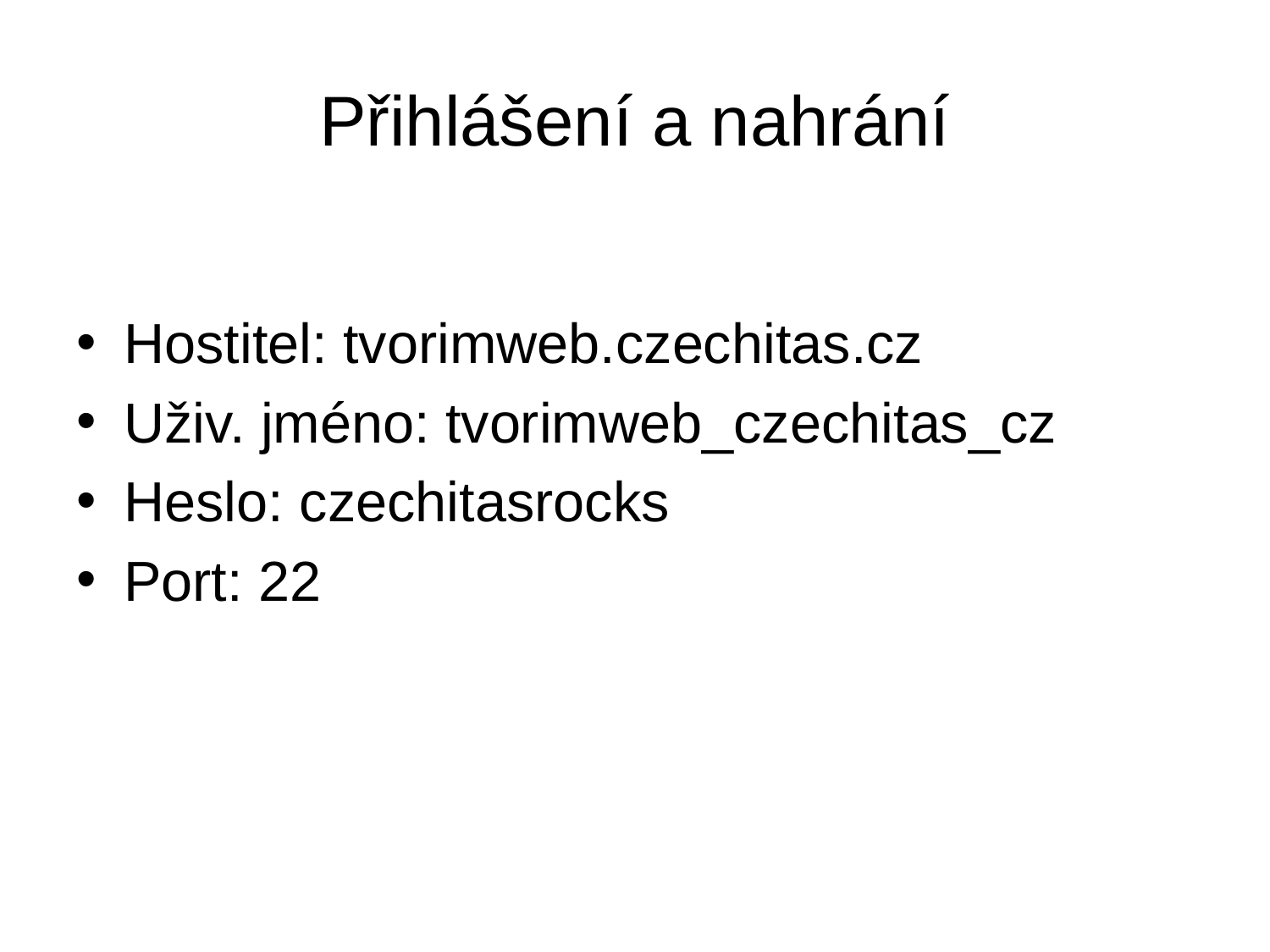

# Přihlášení a nahrání

Hostitel: tvorimweb.czechitas.cz
Uživ. jméno: tvorimweb_czechitas_cz
Heslo: czechitasrocks
Port: 22